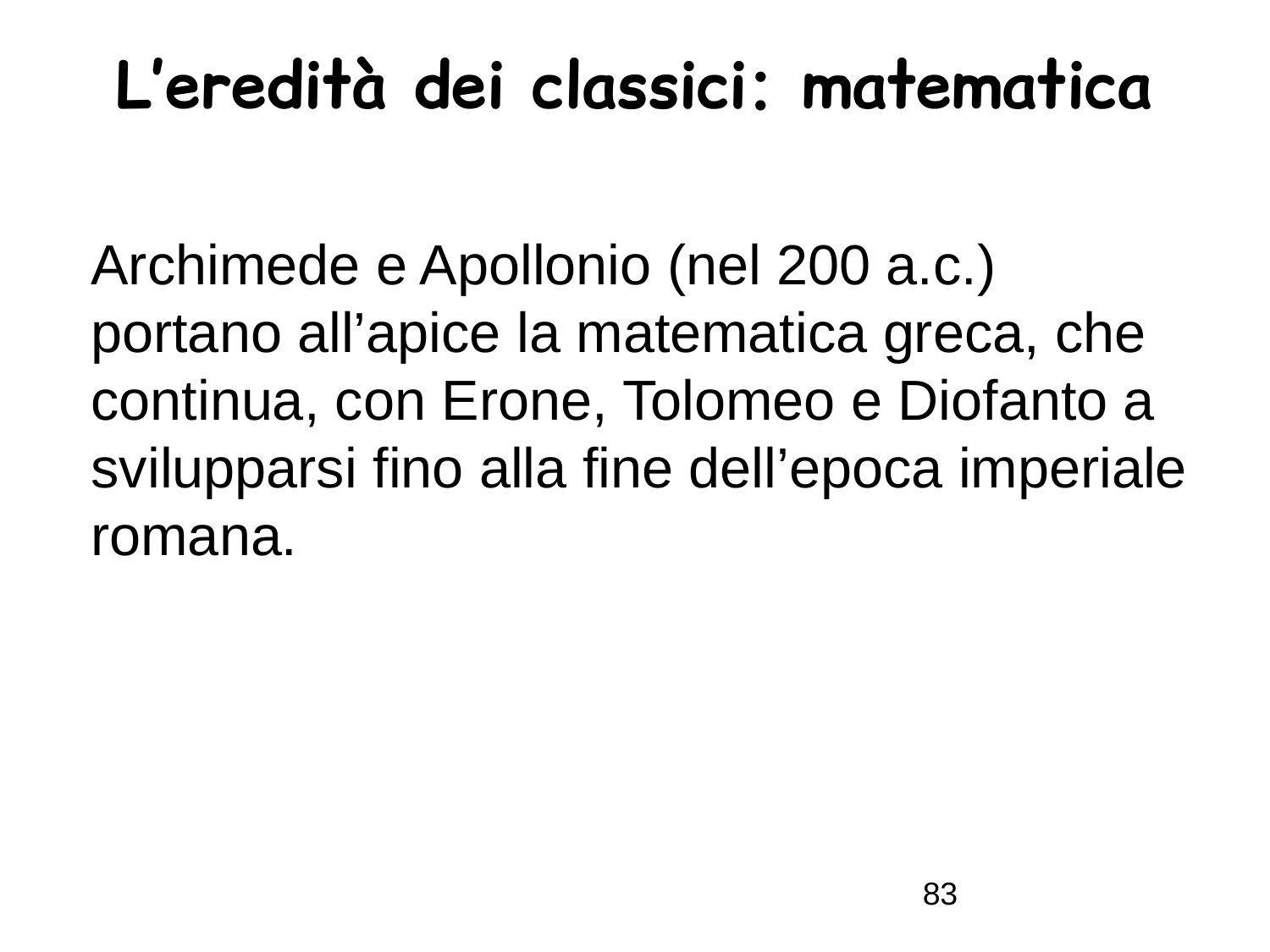

# L’eredità dei classici: matematica
Archimede e Apollonio (nel 200 a.c.) portano all’apice la matematica greca, che continua, con Erone, Tolomeo e Diofanto a svilupparsi fino alla fine dell’epoca imperiale romana.
83